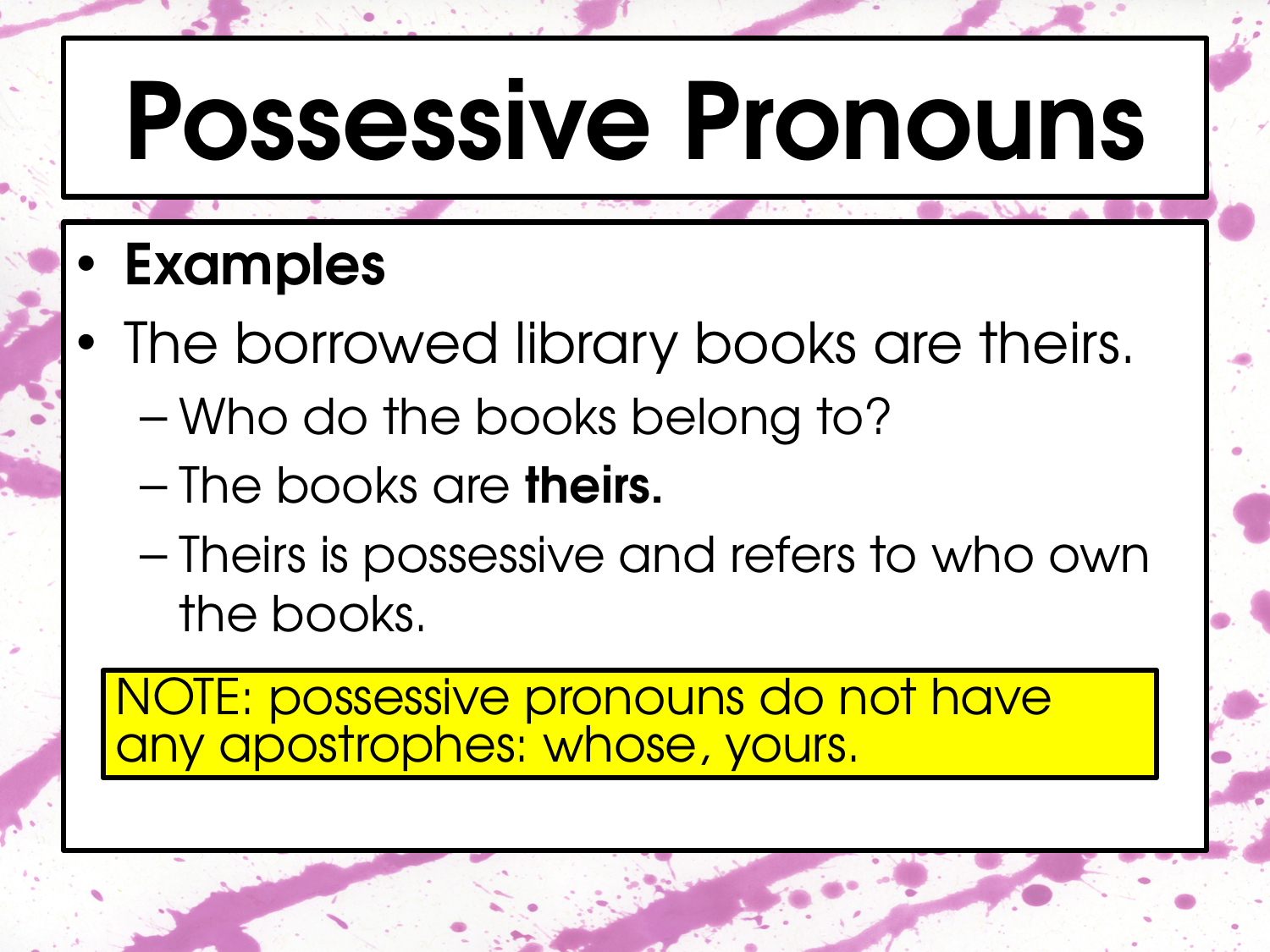

# Possessive Pronouns
Examples
The borrowed library books are theirs.
Who do the books belong to?
The books are theirs.
Theirs is possessive and refers to who own the books.
NOTE: possessive pronouns do not have any apostrophes: whose, yours.